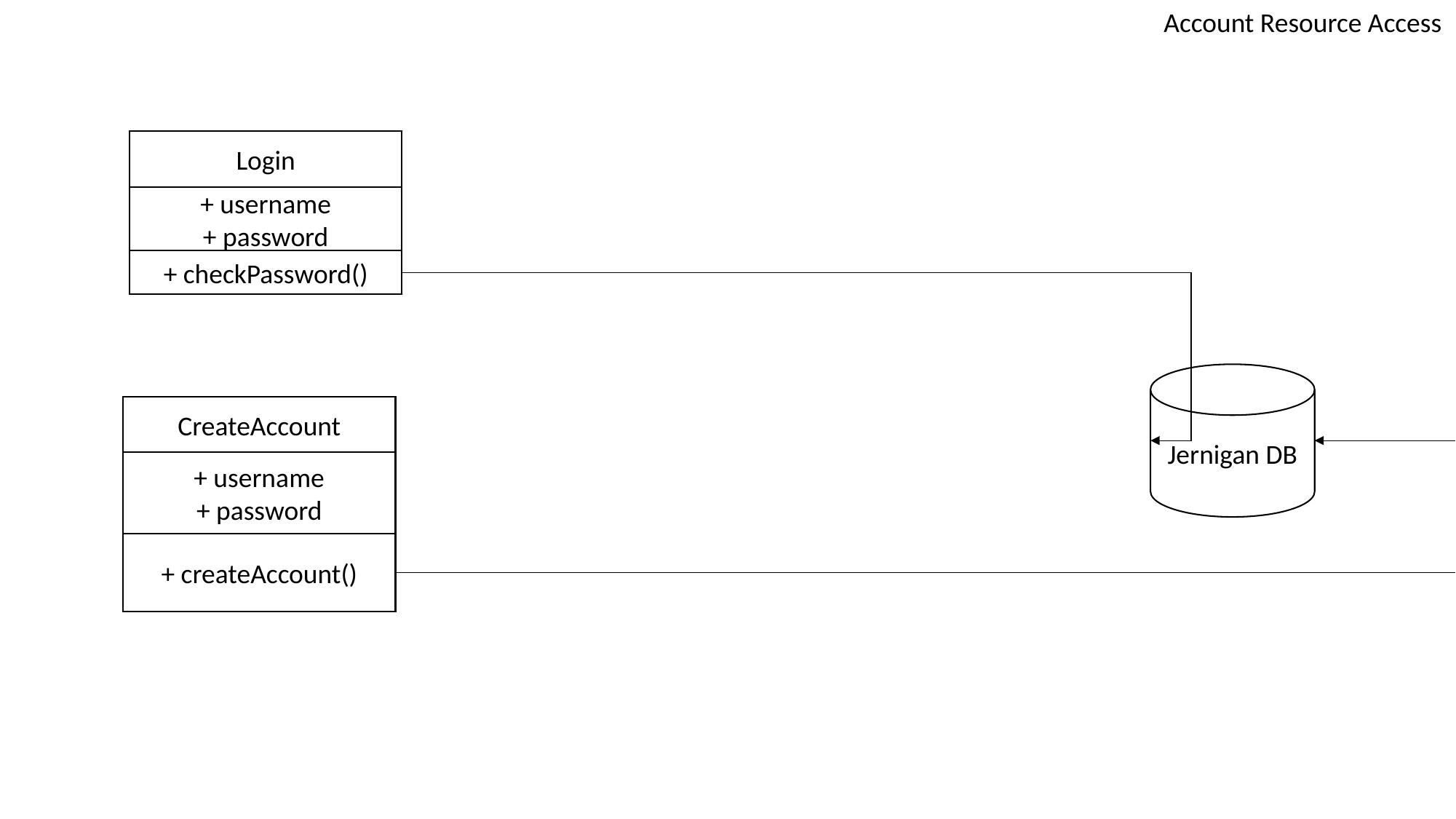

Account Resource Access
Login
+ username
+ password
+ checkPassword()
Jernigan DB
CreateAccount
+ username
+ password
+ createAccount()